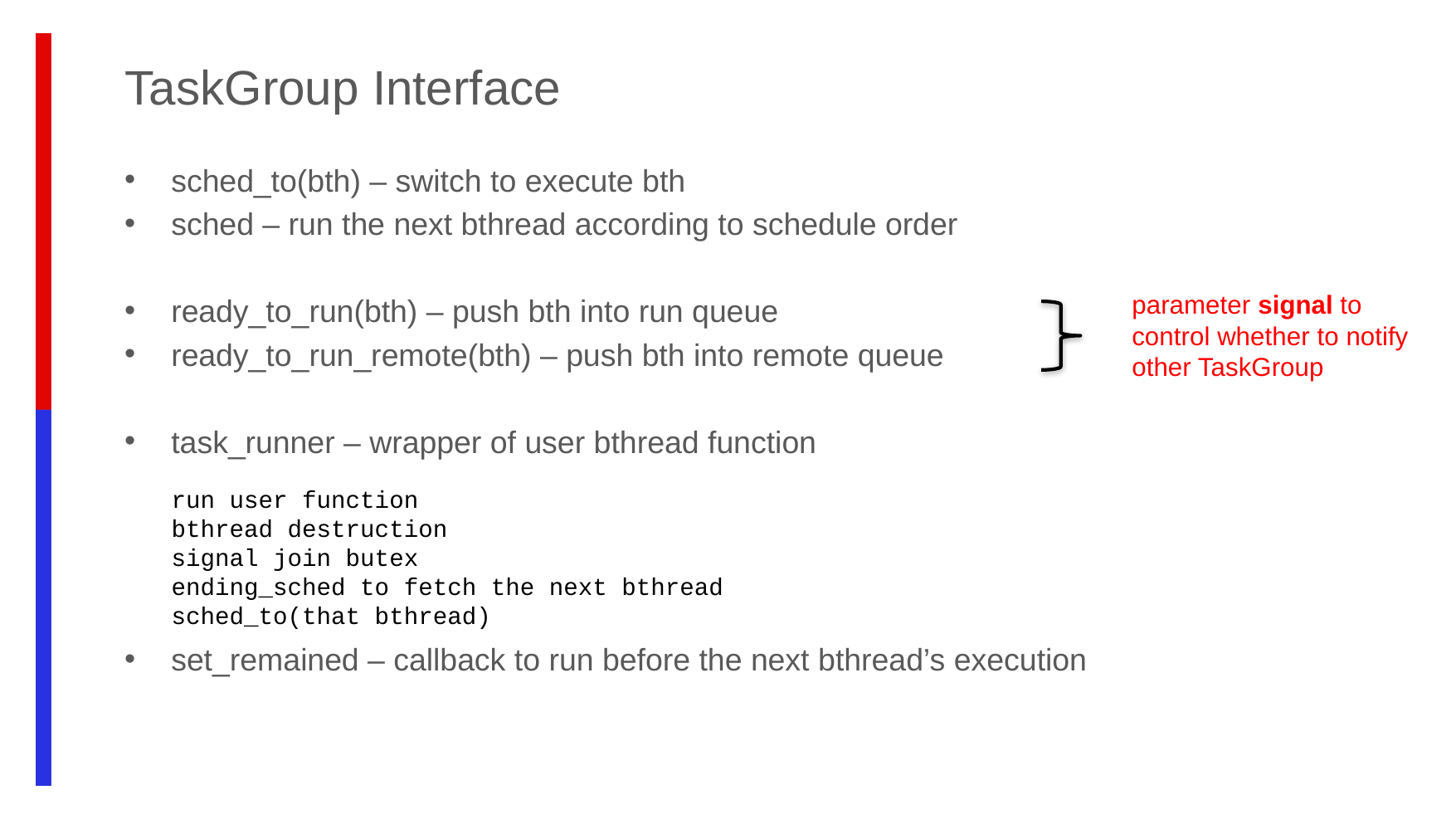

TaskGroup Interface
sched_to(bth) – switch to execute bth
sched – run the next bthread according to schedule order

ready_to_run(bth) – push bth into run queue
ready_to_run_remote(bth) – push bth into remote queue

task_runner – wrapper of user bthread function

set_remained – callback to run before the next bthread’s execution
parameter signal to control whether to notify other TaskGroup

run user function
bthread destruction
signal join butex
ending_sched to fetch the next bthread
sched_to(that bthread)